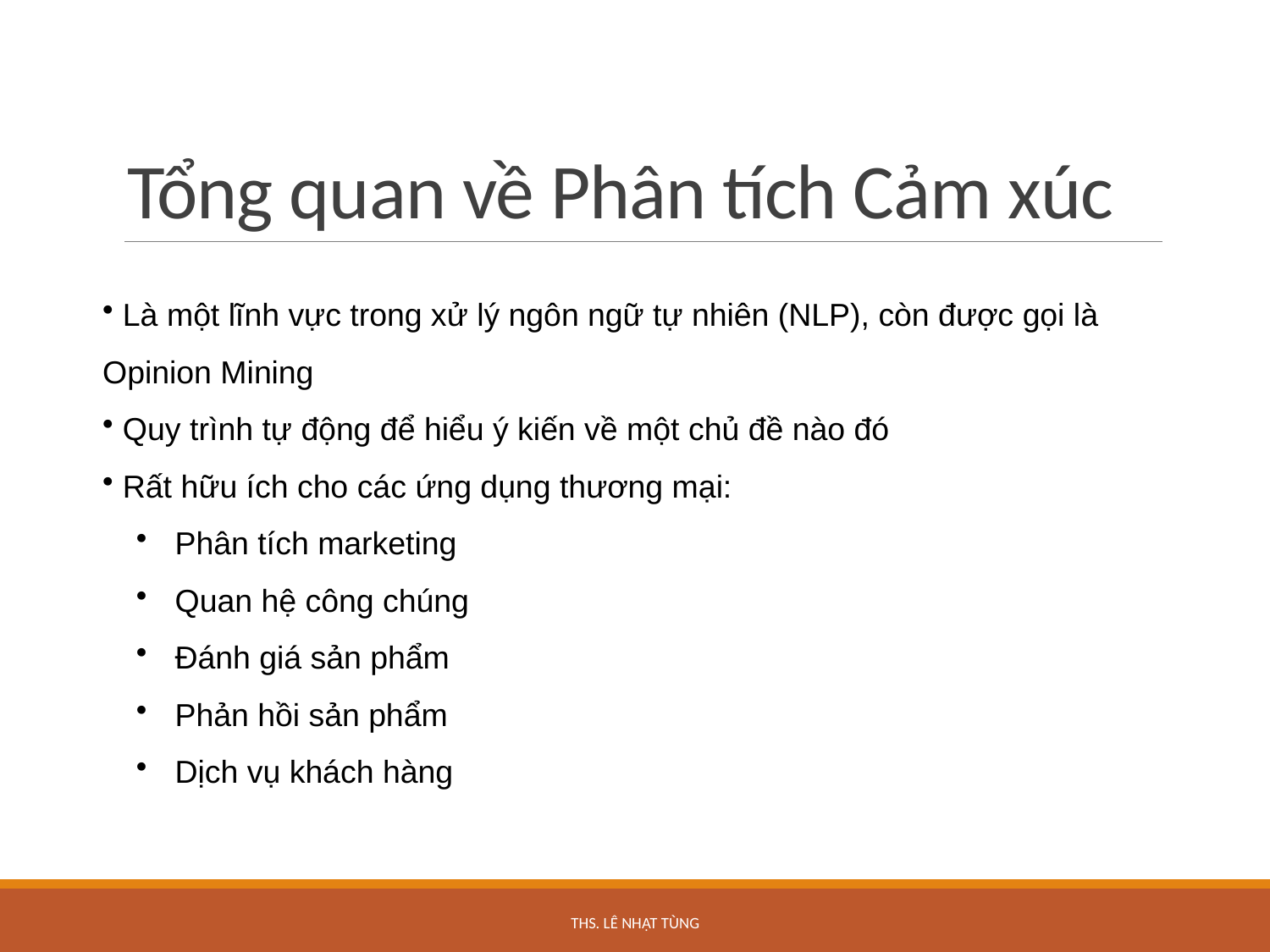

# Tổng quan về Phân tích Cảm xúc

 Là một lĩnh vực trong xử lý ngôn ngữ tự nhiên (NLP), còn được gọi là Opinion Mining
 Quy trình tự động để hiểu ý kiến về một chủ đề nào đó
 Rất hữu ích cho các ứng dụng thương mại:
 Phân tích marketing
 Quan hệ công chúng
 Đánh giá sản phẩm
 Phản hồi sản phẩm
 Dịch vụ khách hàng

ThS. Lê Nhật Tùng